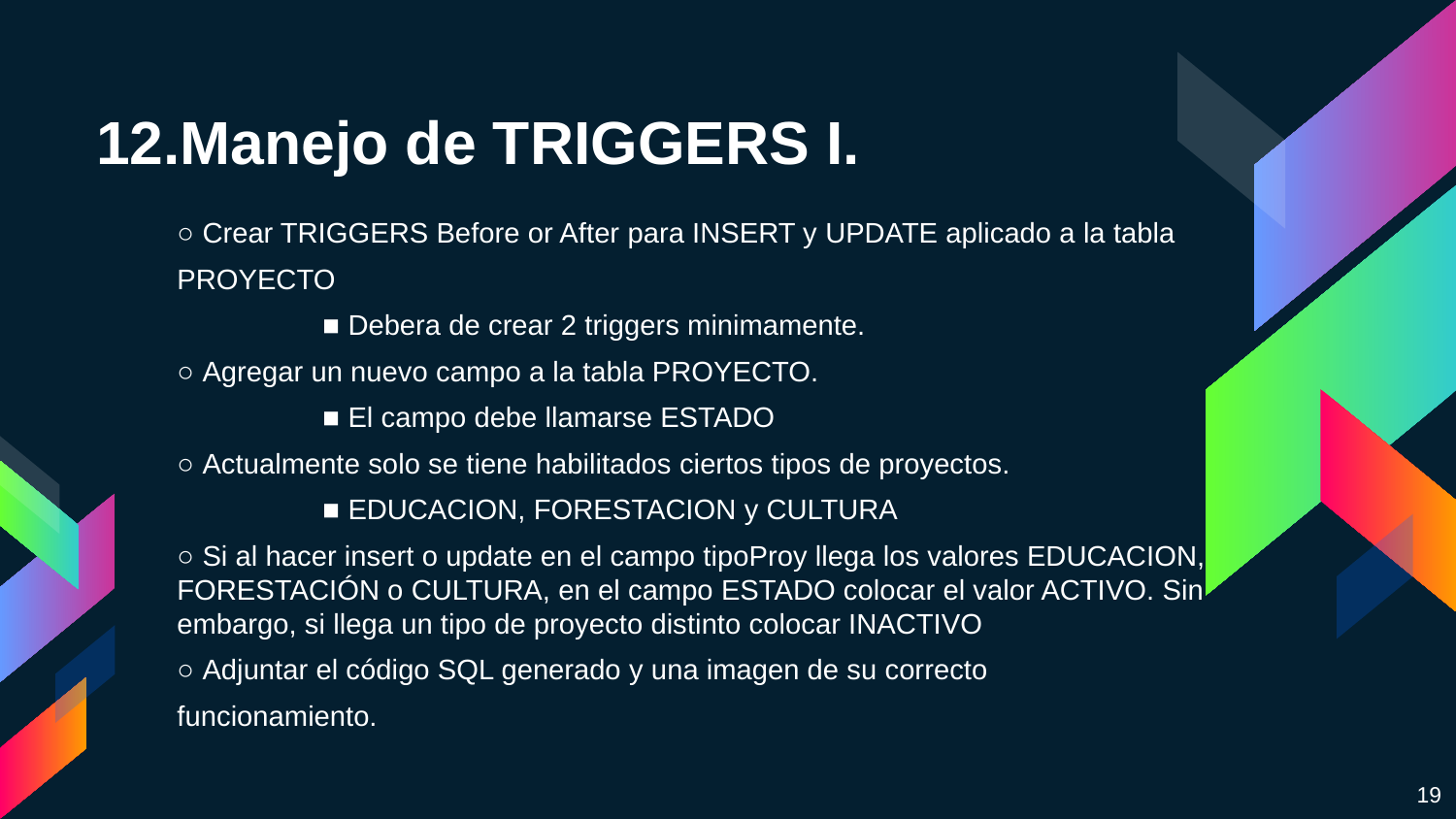

# 12.Manejo de TRIGGERS I.
○ Crear TRIGGERS Before or After para INSERT y UPDATE aplicado a la tabla
PROYECTO
	■ Debera de crear 2 triggers minimamente.
○ Agregar un nuevo campo a la tabla PROYECTO.
	■ El campo debe llamarse ESTADO
○ Actualmente solo se tiene habilitados ciertos tipos de proyectos.
	■ EDUCACION, FORESTACION y CULTURA
○ Si al hacer insert o update en el campo tipoProy llega los valores EDUCACION, FORESTACIÓN o CULTURA, en el campo ESTADO colocar el valor ACTIVO. Sin embargo, si llega un tipo de proyecto distinto colocar INACTIVO
○ Adjuntar el código SQL generado y una imagen de su correcto
funcionamiento.

19